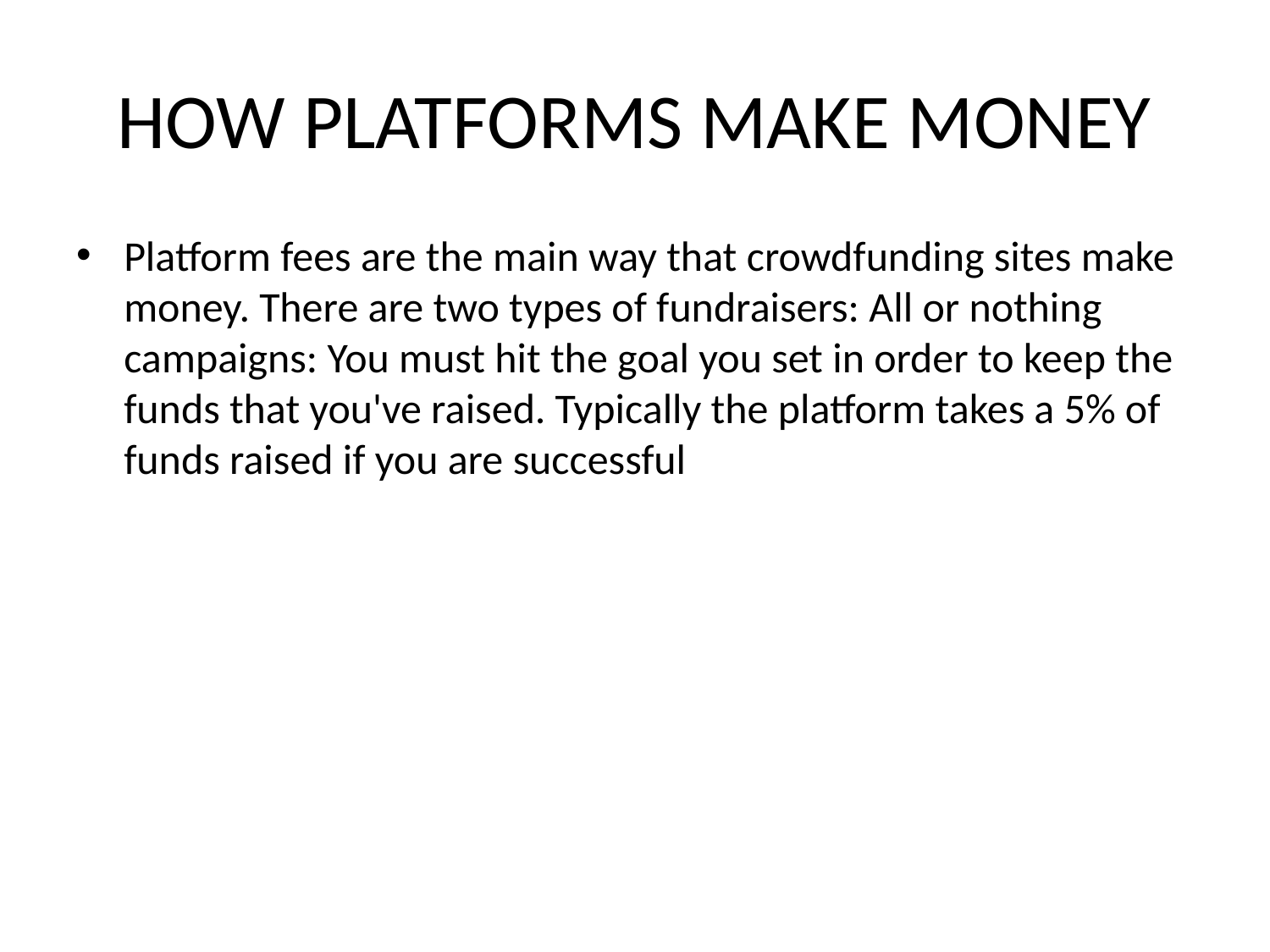

# HOW PLATFORMS MAKE MONEY
Platform fees are the main way that crowdfunding sites make money. There are two types of fundraisers: All or nothing campaigns: You must hit the goal you set in order to keep the funds that you've raised. Typically the platform takes a 5% of funds raised if you are successful